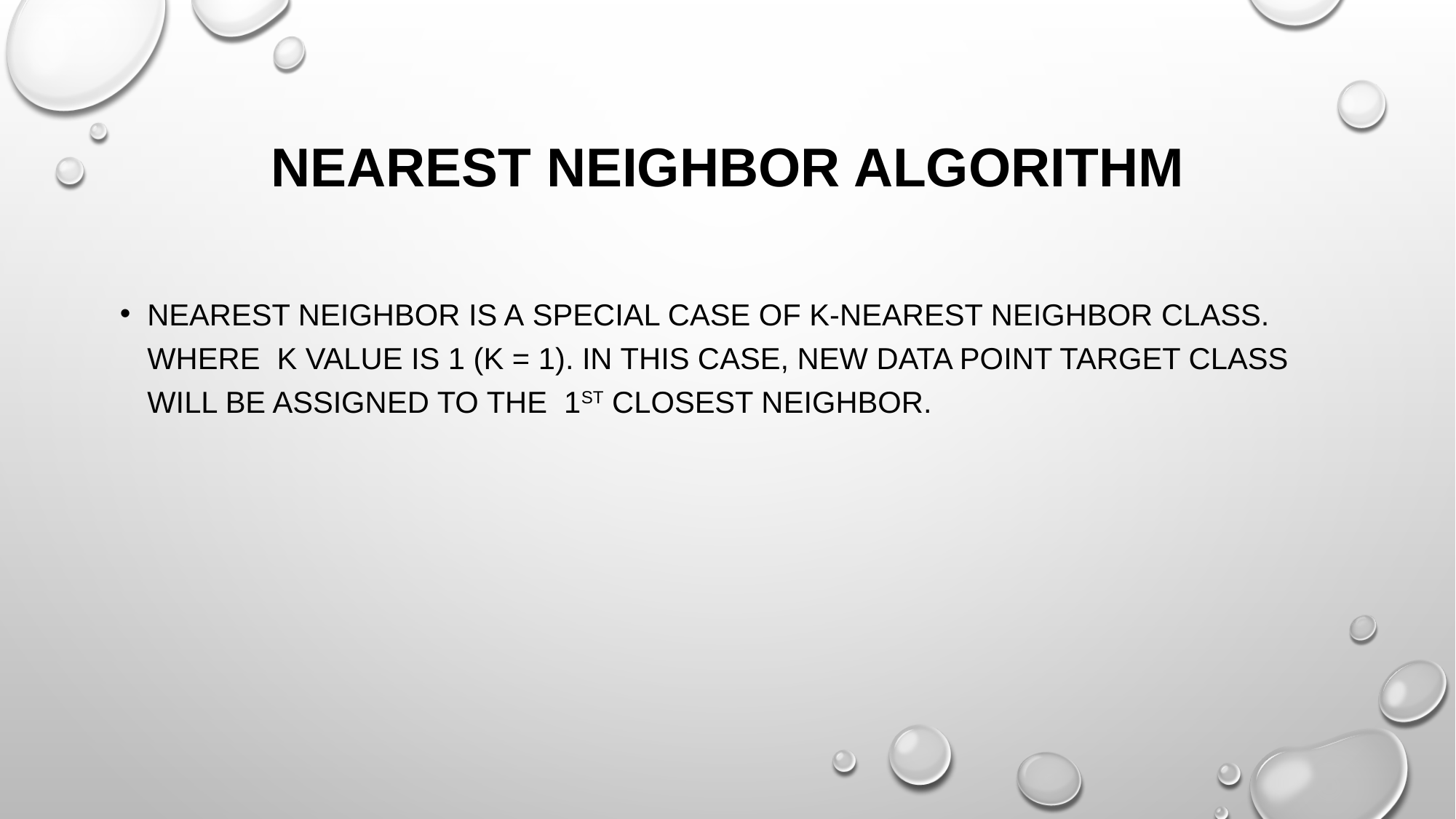

# Nearest Neighbor Algorithm
Nearest neighbor is a special case of k-nearest neighbor class. Where  k value is 1 (k = 1). In this case, new data point target class will be assigned to the  1st closest neighbor.